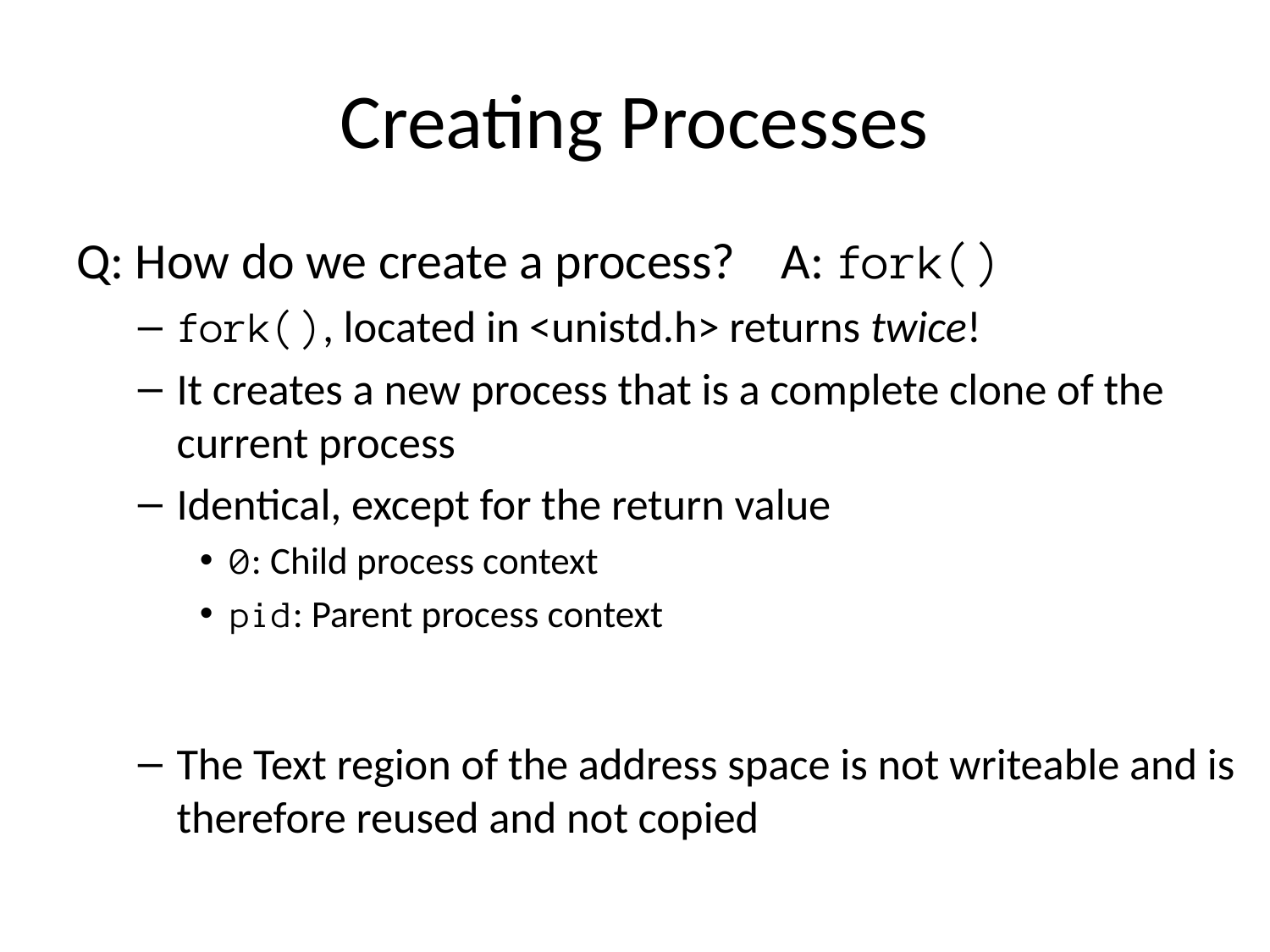

# Creating Processes
Q: How do we create a process?    A: fork()
fork(), located in <unistd.h> returns twice!
It creates a new process that is a complete clone of the current process
Identical, except for the return value
0: Child process context
pid: Parent process context
The Text region of the address space is not writeable and is therefore reused and not copied